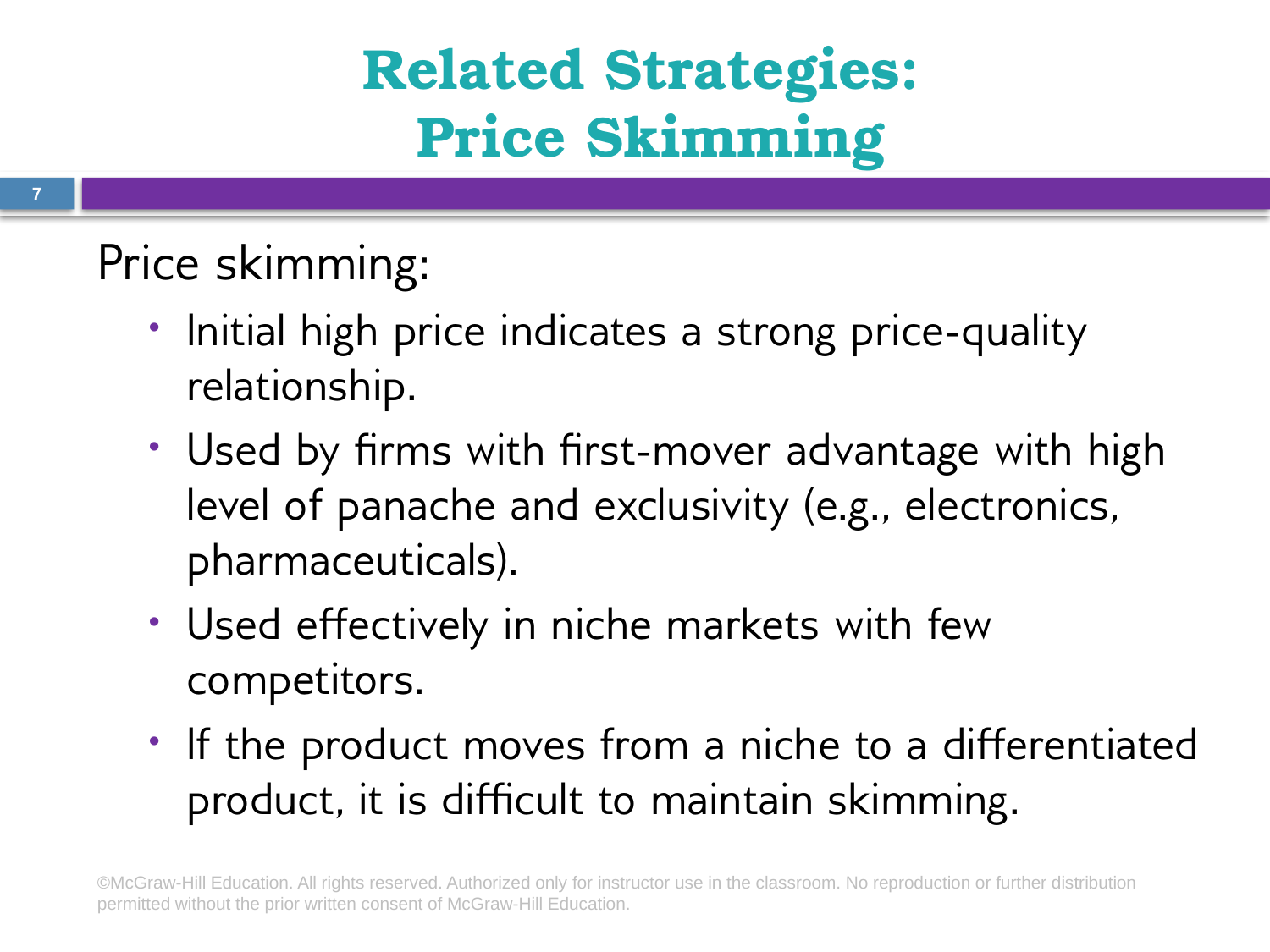

# Related Strategies: Price Skimming
7
Price skimming:
Initial high price indicates a strong price-quality relationship.
Used by firms with first-mover advantage with high level of panache and exclusivity (e.g., electronics, pharmaceuticals).
Used effectively in niche markets with few competitors.
If the product moves from a niche to a differentiated product, it is difficult to maintain skimming.
©McGraw-Hill Education. All rights reserved. Authorized only for instructor use in the classroom. No reproduction or further distribution permitted without the prior written consent of McGraw-Hill Education.